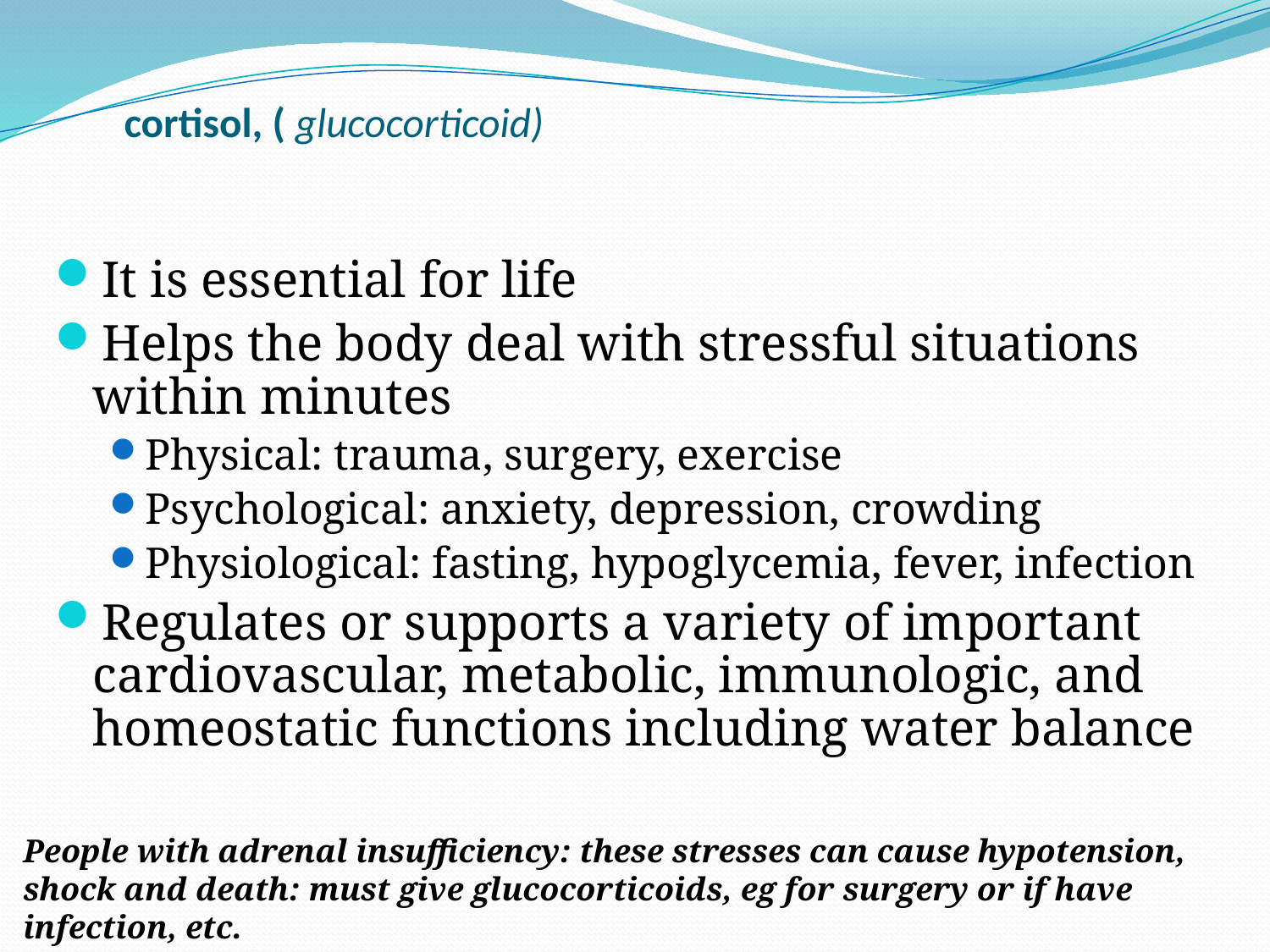

# C                 cortisol, ( glucocorticoid)

It is essential for life
Helps the body deal with stressful situations within minutes
Physical: trauma, surgery, exercise
Psychological: anxiety, depression, crowding
Physiological: fasting, hypoglycemia, fever, infection
Regulates or supports a variety of important cardiovascular, metabolic, immunologic, and homeostatic functions including water balance
People with adrenal insufficiency: these stresses can cause hypotension, shock and death: must give glucocorticoids, eg for surgery or if have infection, etc.
19